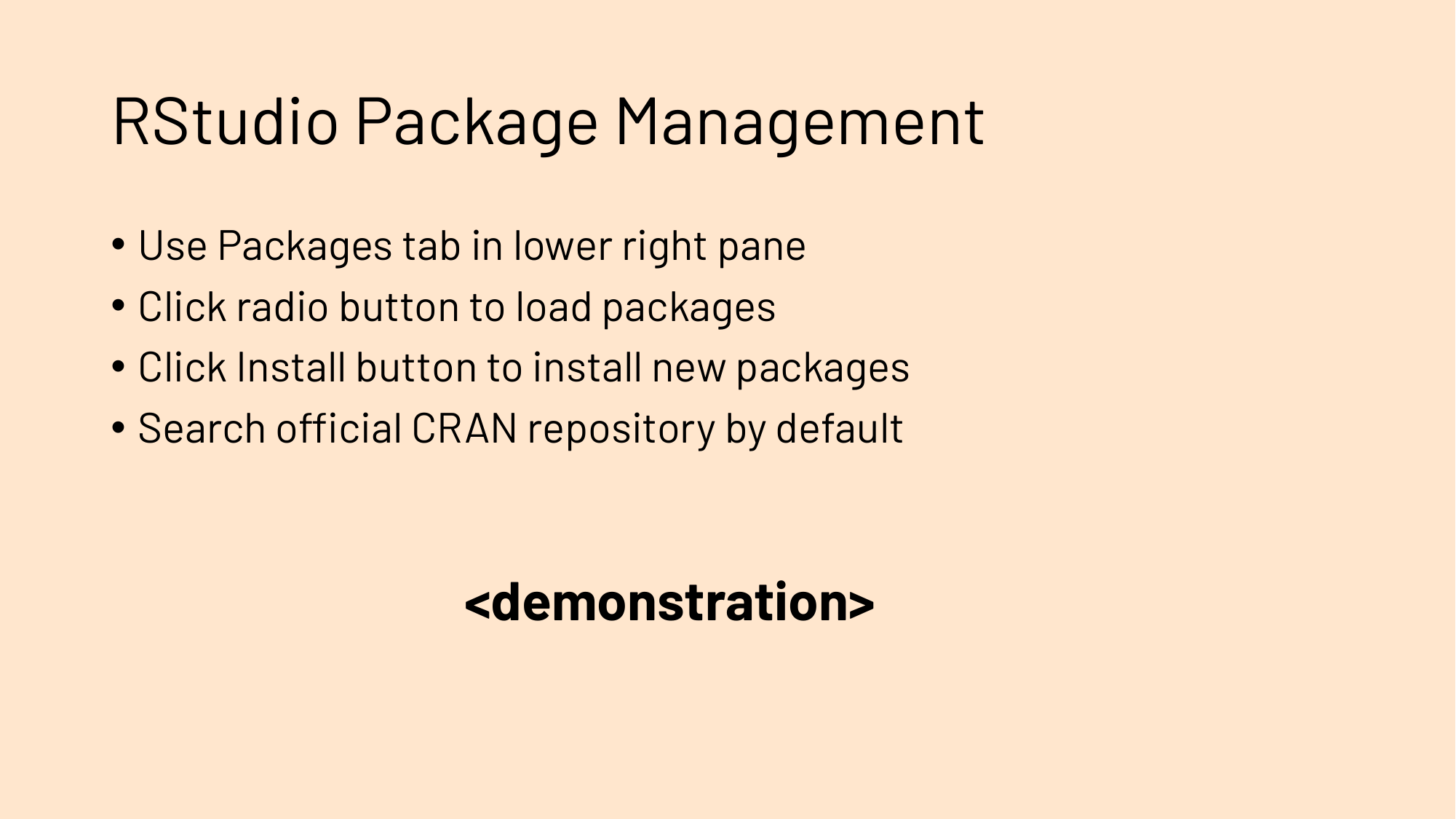

# RStudio Package Management
Use Packages tab in lower right pane
Click radio button to load packages
Click Install button to install new packages
Search official CRAN repository by default
<demonstration>